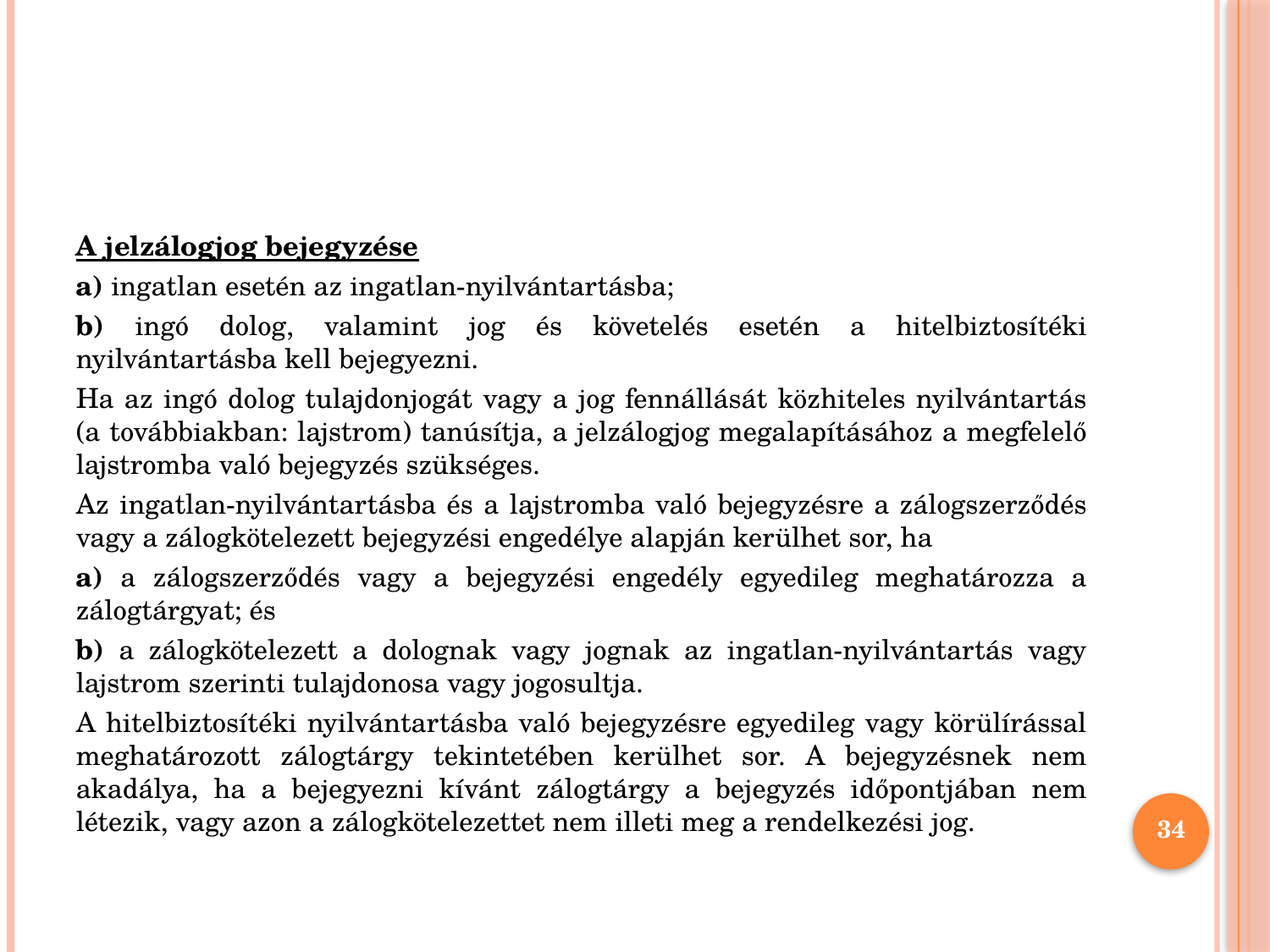

#
A jelzálogjog bejegyzése
a) ingatlan esetén az ingatlan-nyilvántartásba;
b) ingó dolog, valamint jog és követelés esetén a hitelbiztosítéki nyilvántartásba kell bejegyezni.
Ha az ingó dolog tulajdonjogát vagy a jog fennállását közhiteles nyilvántartás (a továbbiakban: lajstrom) tanúsítja, a jelzálogjog megalapításához a megfelelő lajstromba való bejegyzés szükséges.
Az ingatlan-nyilvántartásba és a lajstromba való bejegyzésre a zálogszerződés vagy a zálogkötelezett bejegyzési engedélye alapján kerülhet sor, ha
a) a zálogszerződés vagy a bejegyzési engedély egyedileg meghatározza a zálogtárgyat; és
b) a zálogkötelezett a dolognak vagy jognak az ingatlan-nyilvántartás vagy lajstrom szerinti tulajdonosa vagy jogosultja.
A hitelbiztosítéki nyilvántartásba való bejegyzésre egyedileg vagy körülírással meghatározott zálogtárgy tekintetében kerülhet sor. A bejegyzésnek nem akadálya, ha a bejegyezni kívánt zálogtárgy a bejegyzés időpontjában nem létezik, vagy azon a zálogkötelezettet nem illeti meg a rendelkezési jog.

34